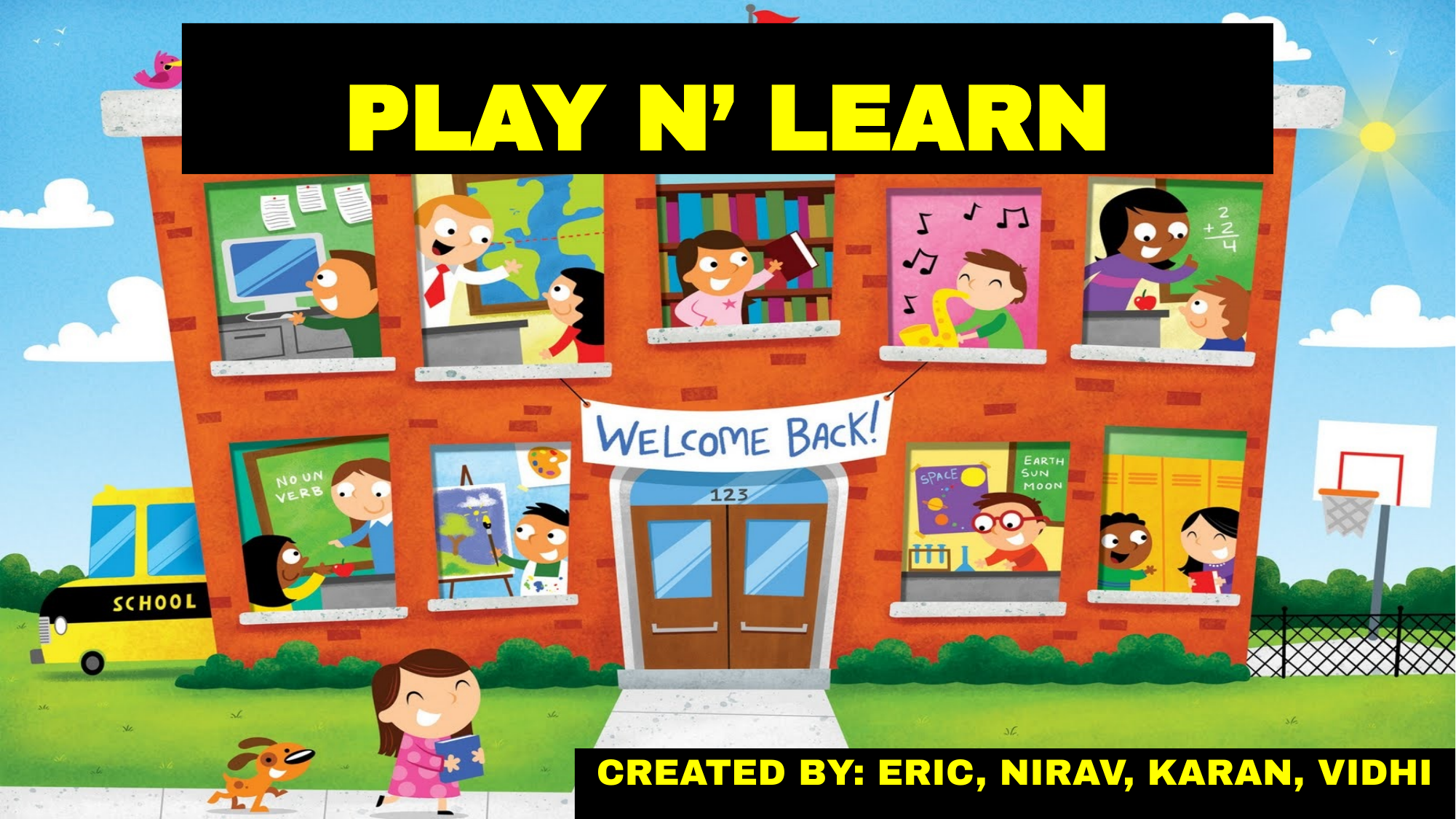

# PLAY N’ LEARN
CREATED BY: ERIC, NIRAV, KARAN, VIDHI